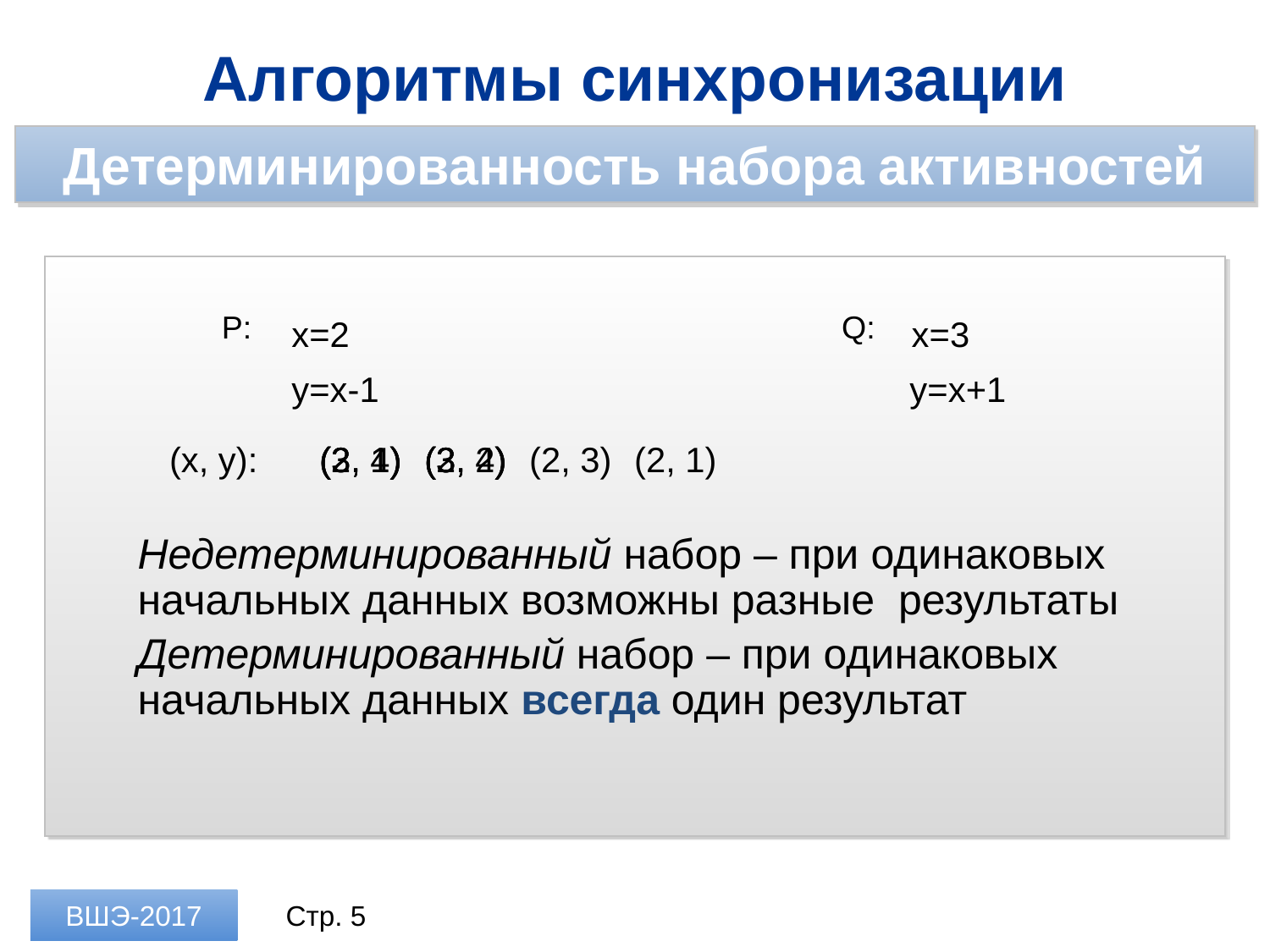

Алгоритмы синхронизации
Детерминированность набора активностей

P:
Q:
x=2
x=3
y=x-1
y=x+1
(2, 1)
(3, 4)
(2, 3)
(x, y):
(2,   )
(3, 1)
(2,   )
(3,   )
(3, 4)
(3, 2)
(2, 1)
Недетерминированный набор – при одинаковых начальных данных возможны разные  результаты
Детерминированный набор – при одинаковых начальных данных всегда один результат

ВШЭ-2017
Стр. 5